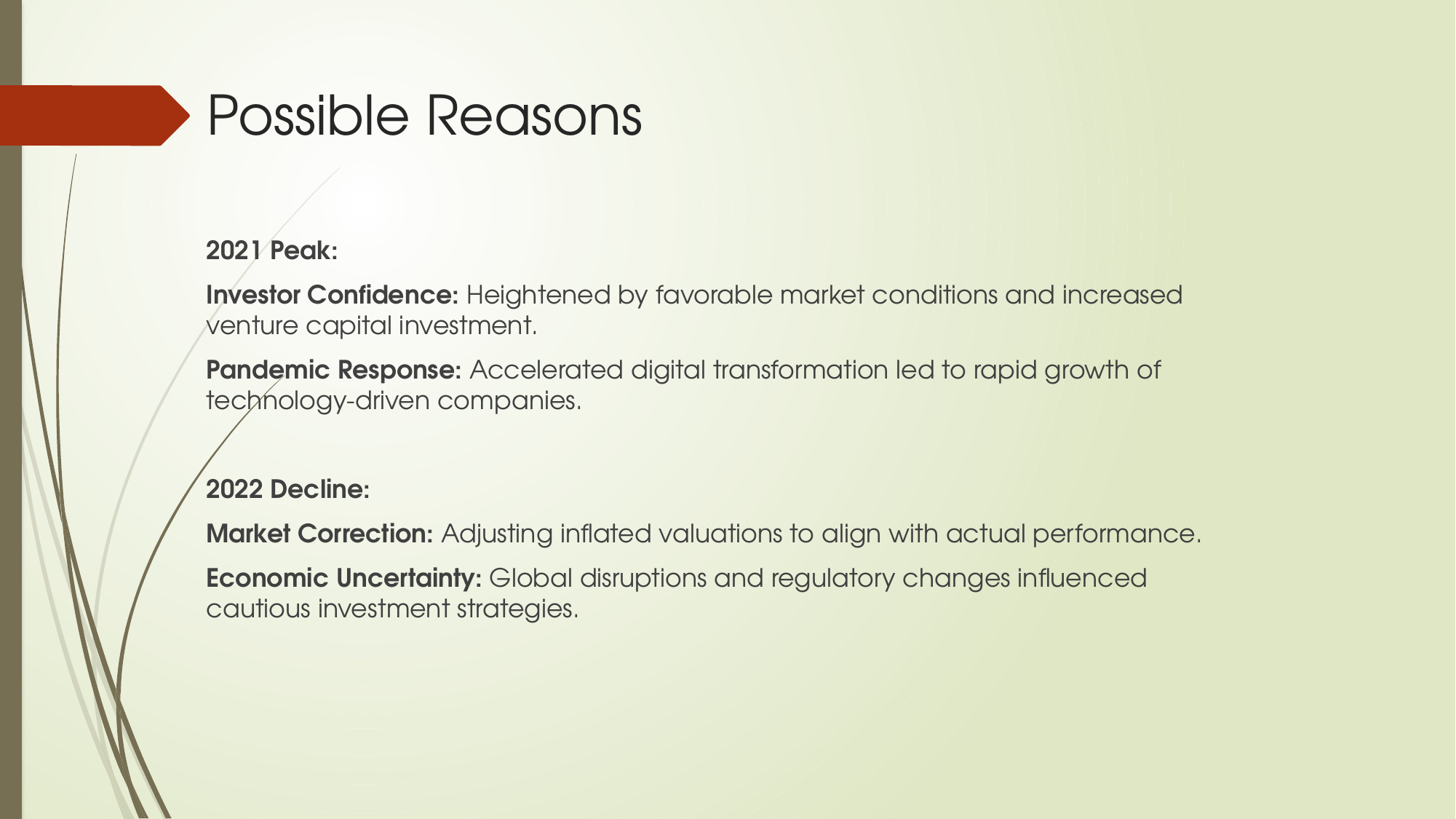

# Possible Reasons

2021 Peak:
Investor Confidence: Heightened by favorable market conditions and increased venture capital investment.
Pandemic Response: Accelerated digital transformation led to rapid growth of technology-driven companies.

2022 Decline:
Market Correction: Adjusting inflated valuations to align with actual performance.
Economic Uncertainty: Global disruptions and regulatory changes influenced cautious investment strategies.